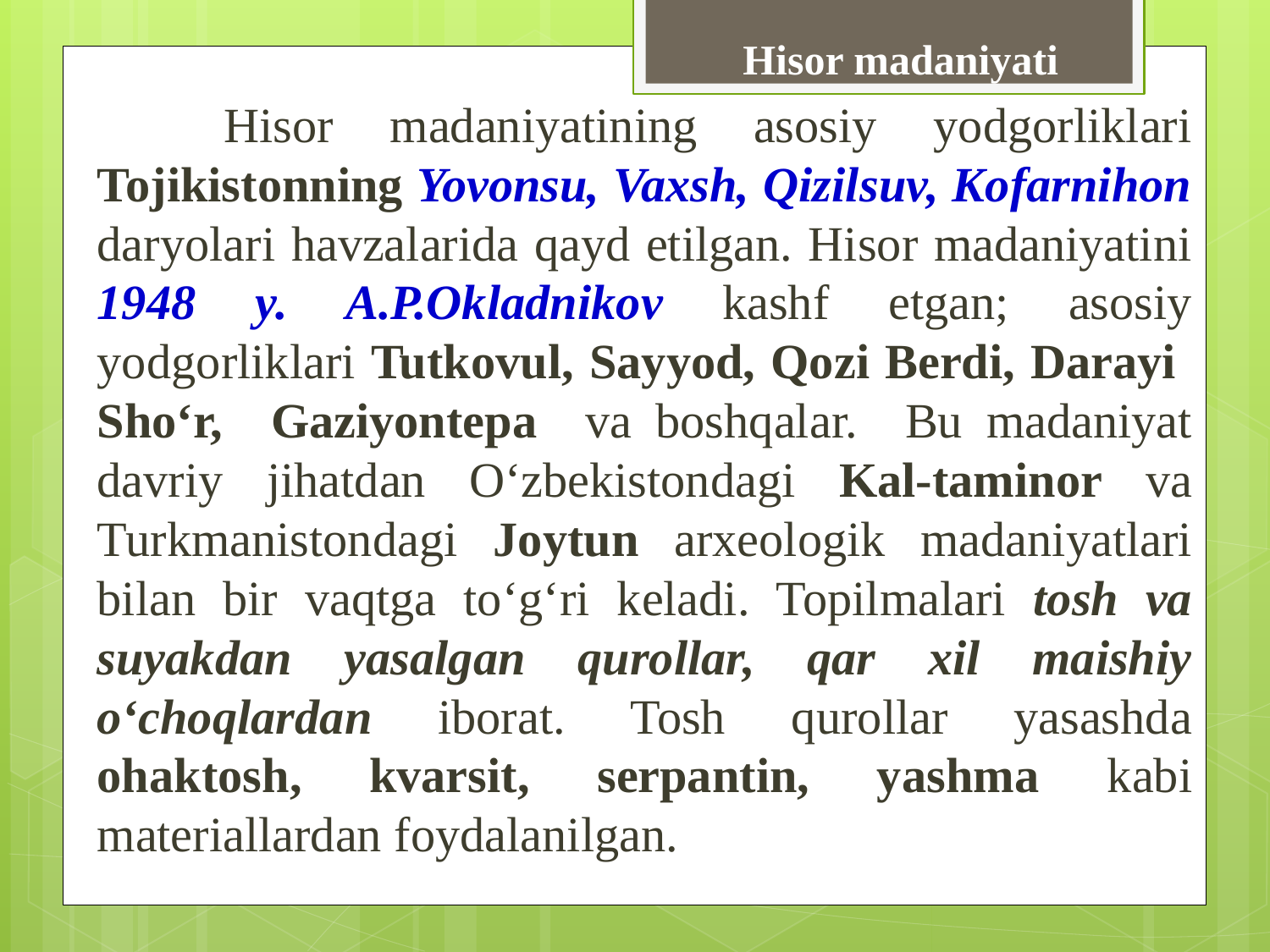

Hisor madaniyati
	Hisor madaniyatining asosiy yodgorliklari Tojikistonning Yovonsu, Vaxsh, Qizilsuv, Kofarnihon daryolari havzalarida qayd etilgan. Hisor madaniyatini 1948 y. A.P.Okladnikov kashf etgan; asosiy yodgorliklari Tutkovul, Sayyod, Qozi Berdi, Darayi  Sho‘r,  Gaziyontepa  va boshqalar.  Bu madaniyat davriy jihatdan Oʻzbekistondagi Kal-taminor va Turkmanistondagi Joytun arxeologik madaniyatlari bilan bir vaqtga toʻgʻri keladi. Topilmalari tosh va suyakdan yasalgan qurollar, qar xil maishiy oʻchoqlardan iborat. Tosh qurollar yasashda ohaktosh, kvarsit, serpantin, yashma kabi materiallardan foydalanilgan.